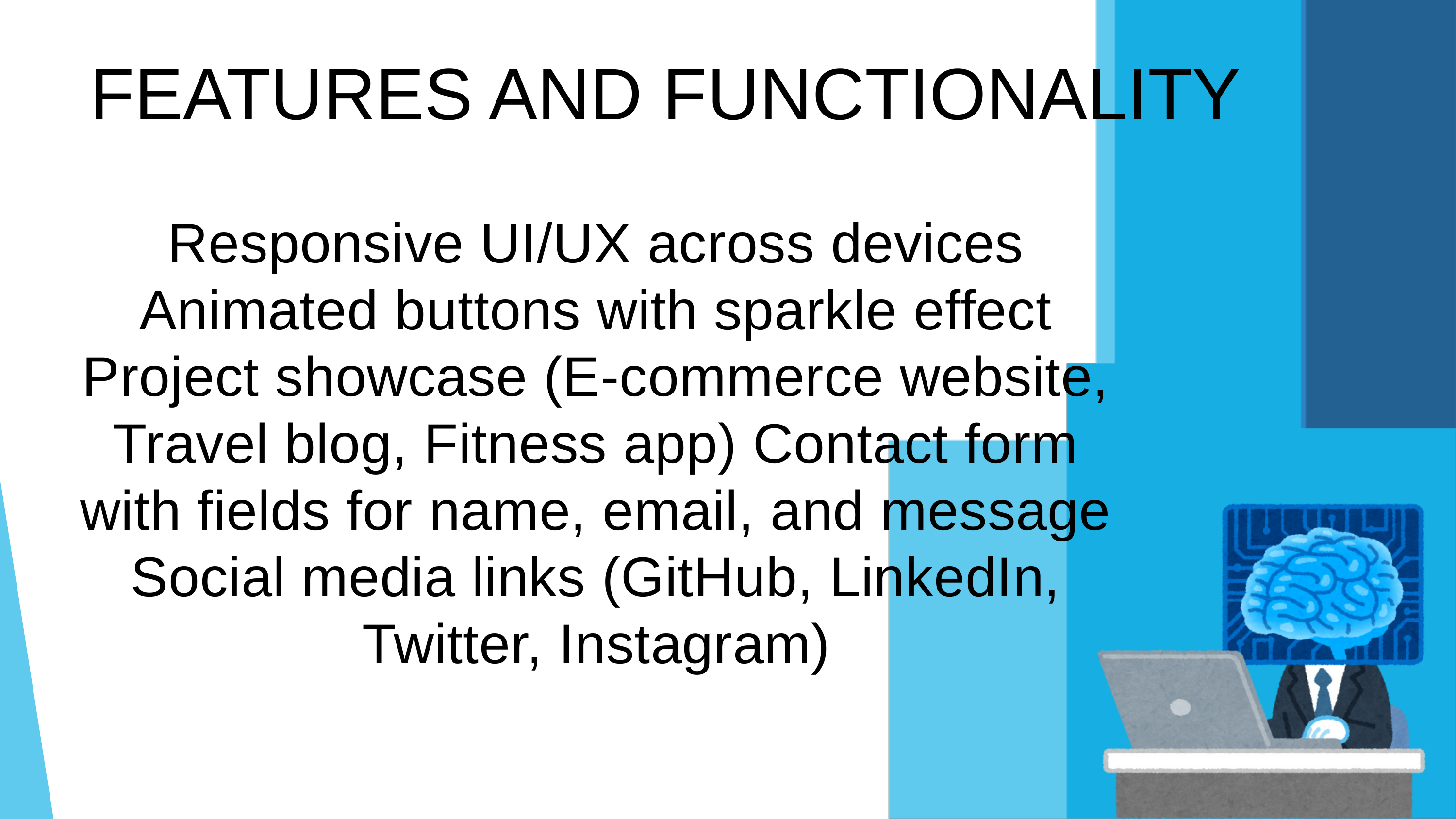

FEATURES AND FUNCTIONALITY
Responsive UI/UX across devices Animated buttons with sparkle effect Project showcase (E-commerce website, Travel blog, Fitness app) Contact form with fields for name, email, and message Social media links (GitHub, LinkedIn, Twitter, Instagram)